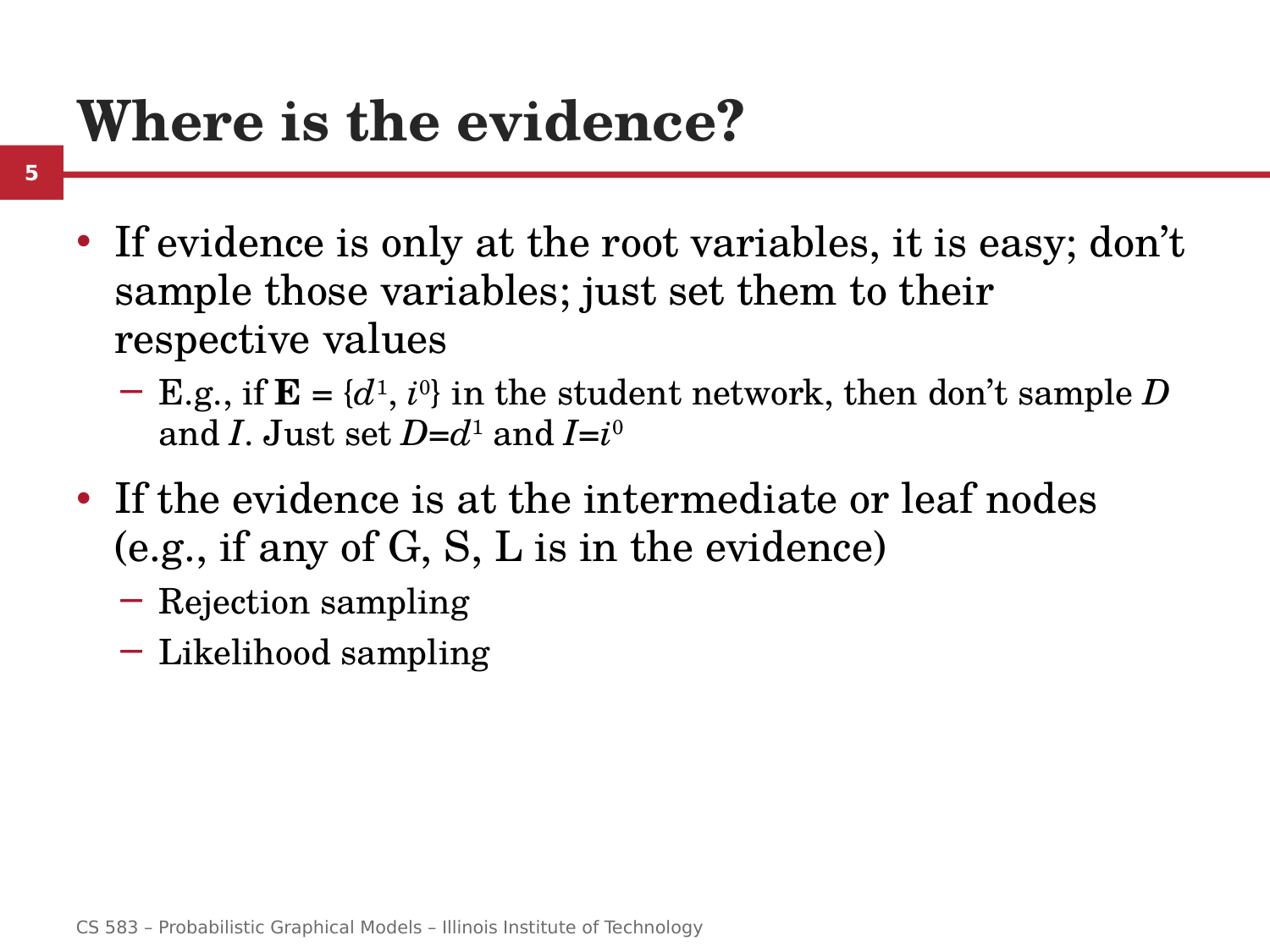

# Where is the evidence?
If evidence is only at the root variables, it is easy; don’t sample those variables; just set them to their respective values
E.g., if E = {d1, i0} in the student network, then don’t sample D and I. Just set D=d1 and I=i0
If the evidence is at the intermediate or leaf nodes (e.g., if any of G, S, L is in the evidence)
Rejection sampling
Likelihood sampling
5
CS 583 – Probabilistic Graphical Models – Illinois Institute of Technology